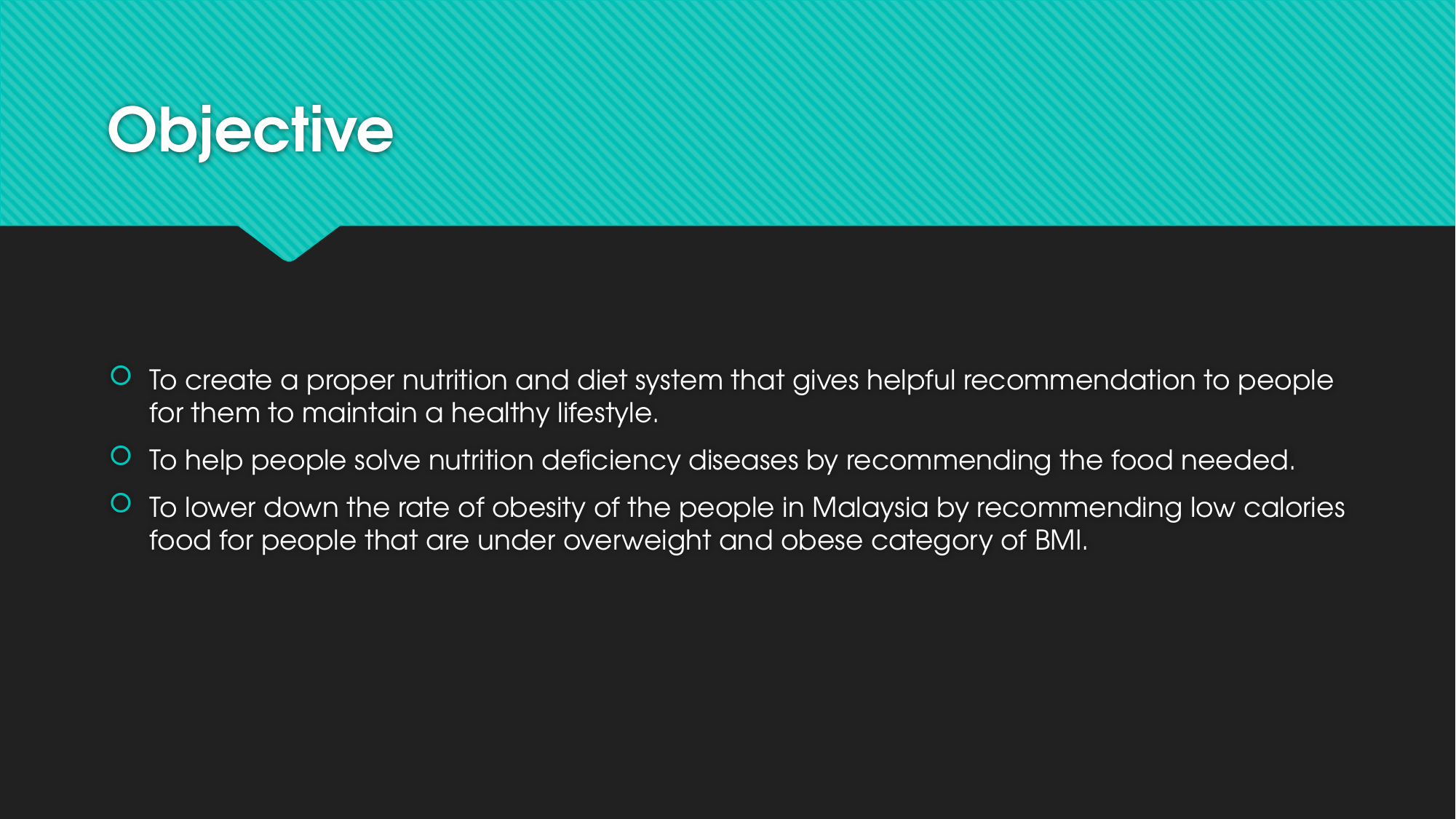

# Objective
To create a proper nutrition and diet system that gives helpful recommendation to people for them to maintain a healthy lifestyle.
To help people solve nutrition deficiency diseases by recommending the food needed.
To lower down the rate of obesity of the people in Malaysia by recommending low calories food for people that are under overweight and obese category of BMI.